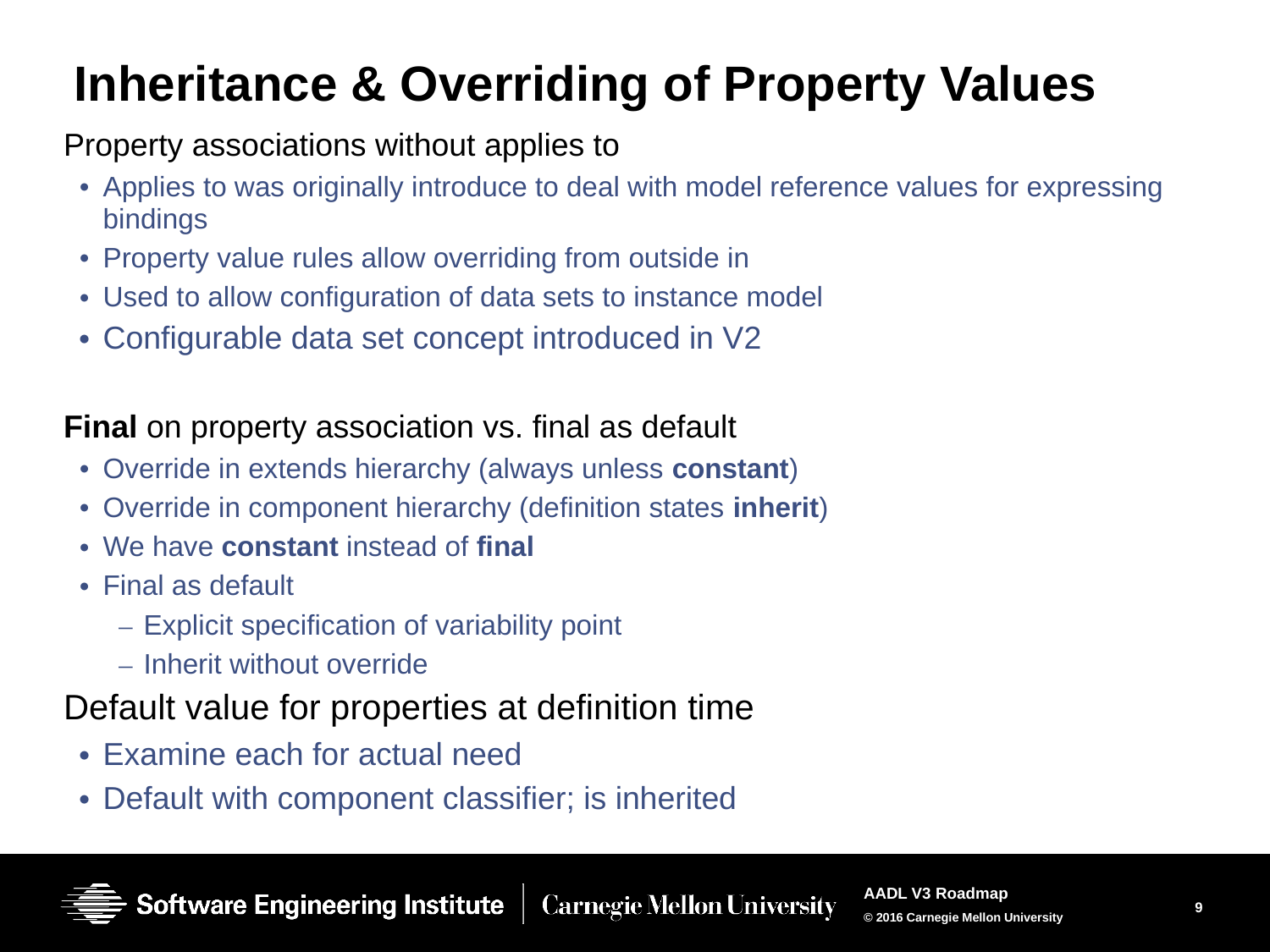

# Inheritance & Overriding of Property Values
Property associations without applies to
Applies to was originally introduce to deal with model reference values for expressing bindings
Property value rules allow overriding from outside in
Used to allow configuration of data sets to instance model
Configurable data set concept introduced in V2

Final on property association vs. final as default
Override in extends hierarchy (always unless constant)
Override in component hierarchy (definition states inherit)
We have constant instead of final
Final as default
Explicit specification of variability point
Inherit without override
Default value for properties at definition time
Examine each for actual need
Default with component classifier; is inherited